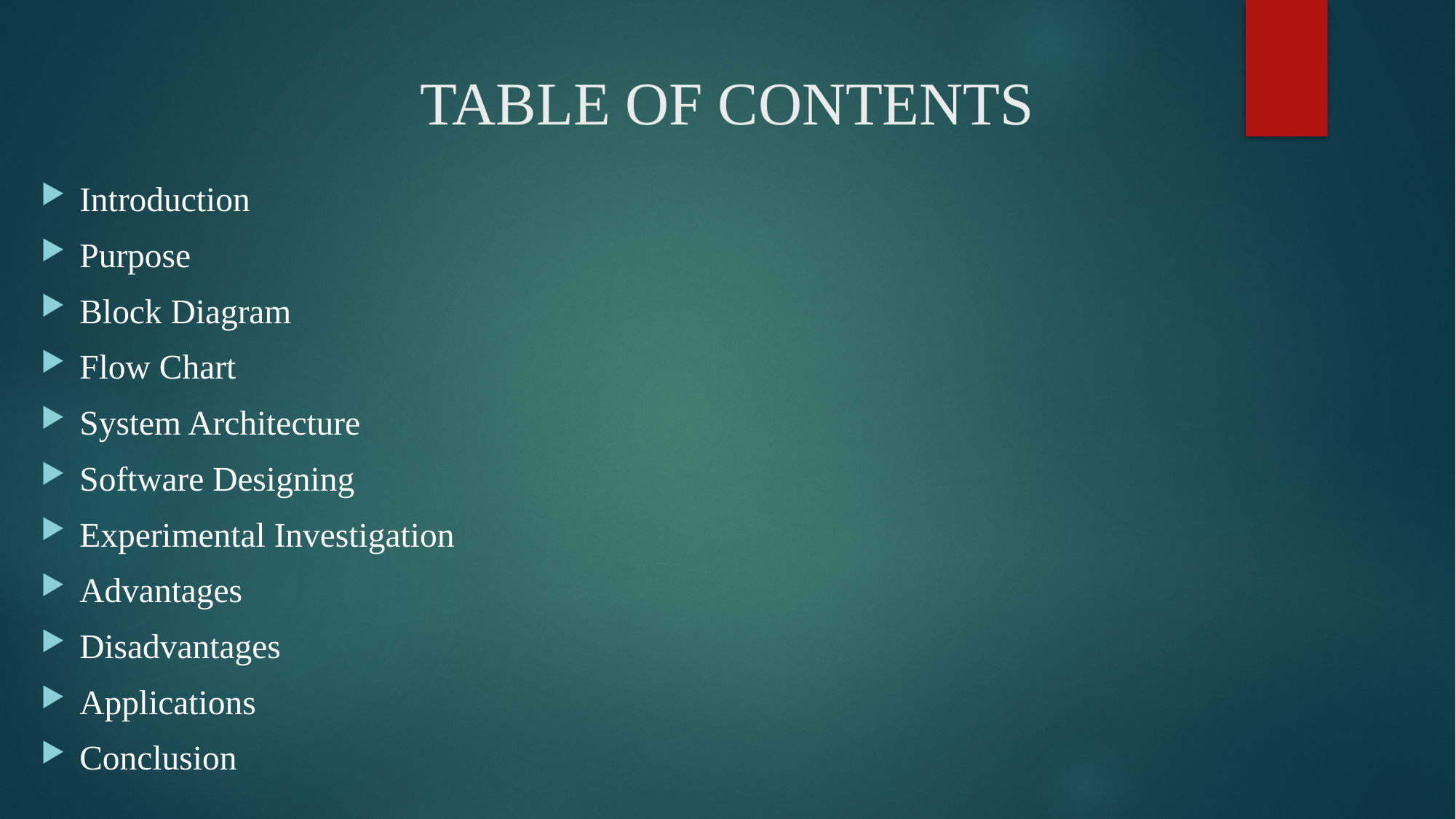

# TABLE OF CONTENTS
Introduction
Purpose
Block Diagram
Flow Chart
System Architecture
Software Designing
Experimental Investigation
Advantages
Disadvantages
Applications
Conclusion